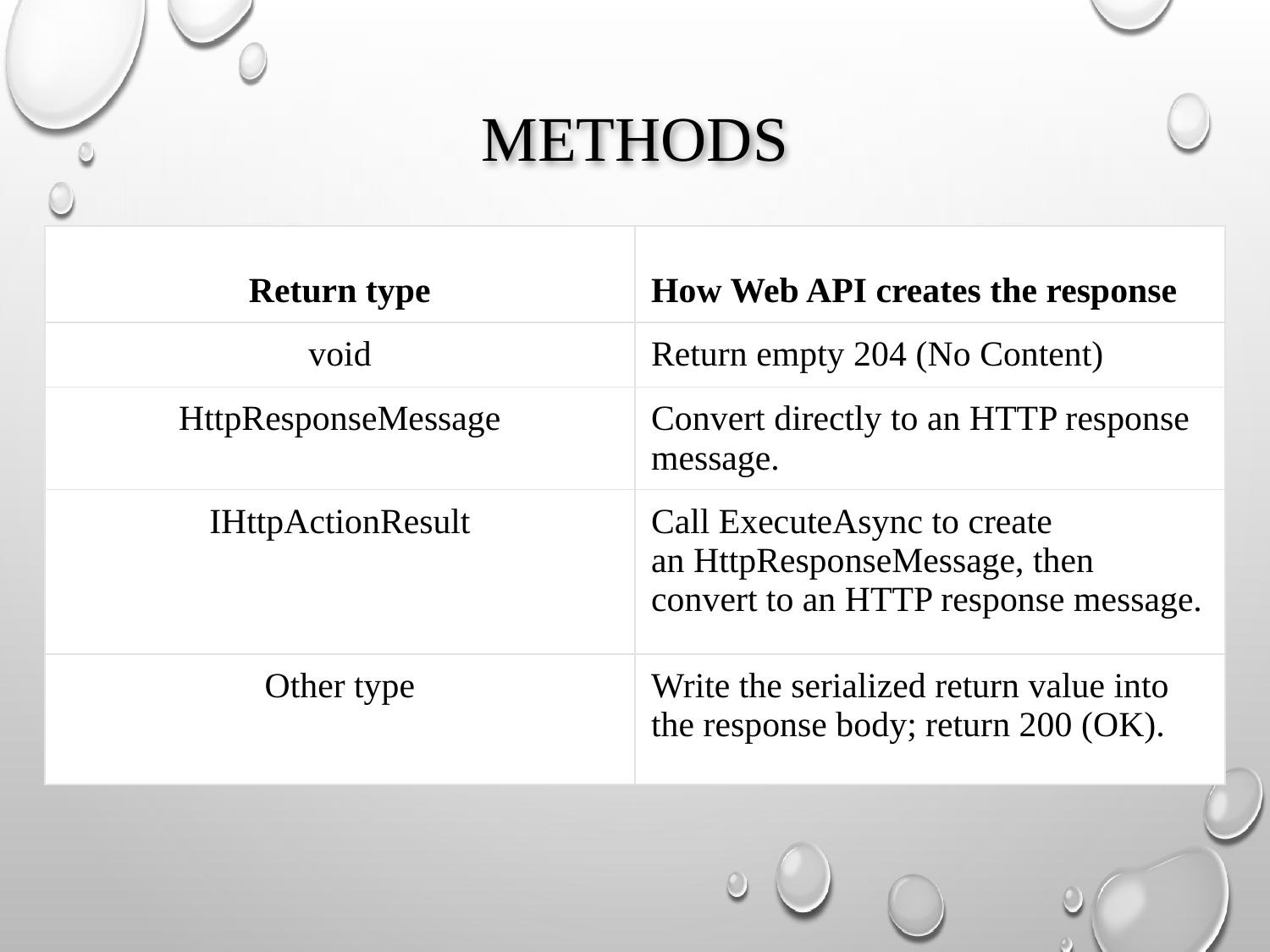

# Methods
| Return type | How Web API creates the response |
| --- | --- |
| void | Return empty 204 (No Content) |
| HttpResponseMessage | Convert directly to an HTTP response message. |
| IHttpActionResult | Call ExecuteAsync to create an HttpResponseMessage, then convert to an HTTP response message. |
| Other type | Write the serialized return value into the response body; return 200 (OK). |